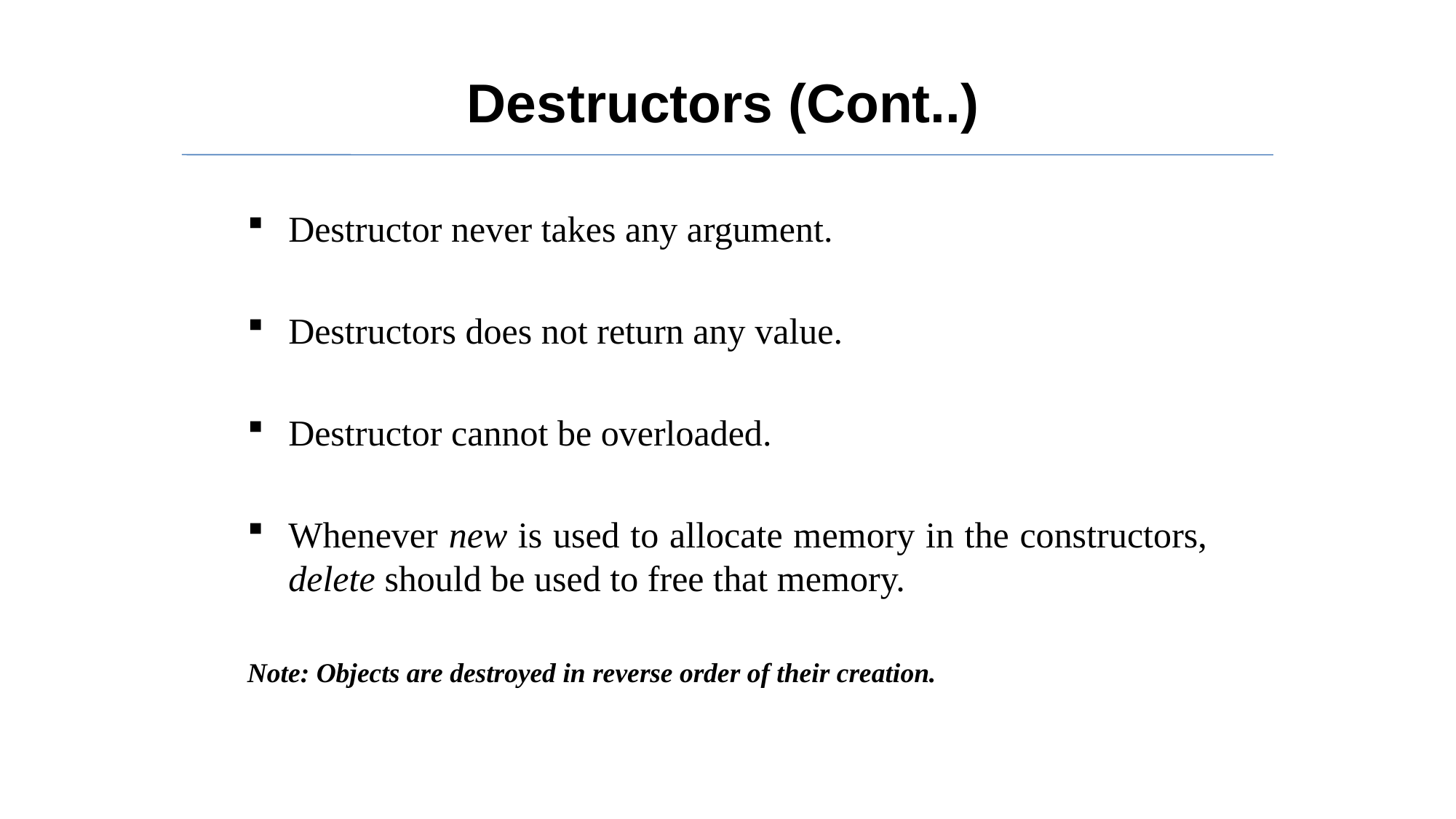

# Destructors (Cont..)
Destructor never takes any argument.

Destructors does not return any value.

Destructor cannot be overloaded.

Whenever new is used to allocate memory in the constructors, delete should be used to free that memory.

Note: Objects are destroyed in reverse order of their creation.